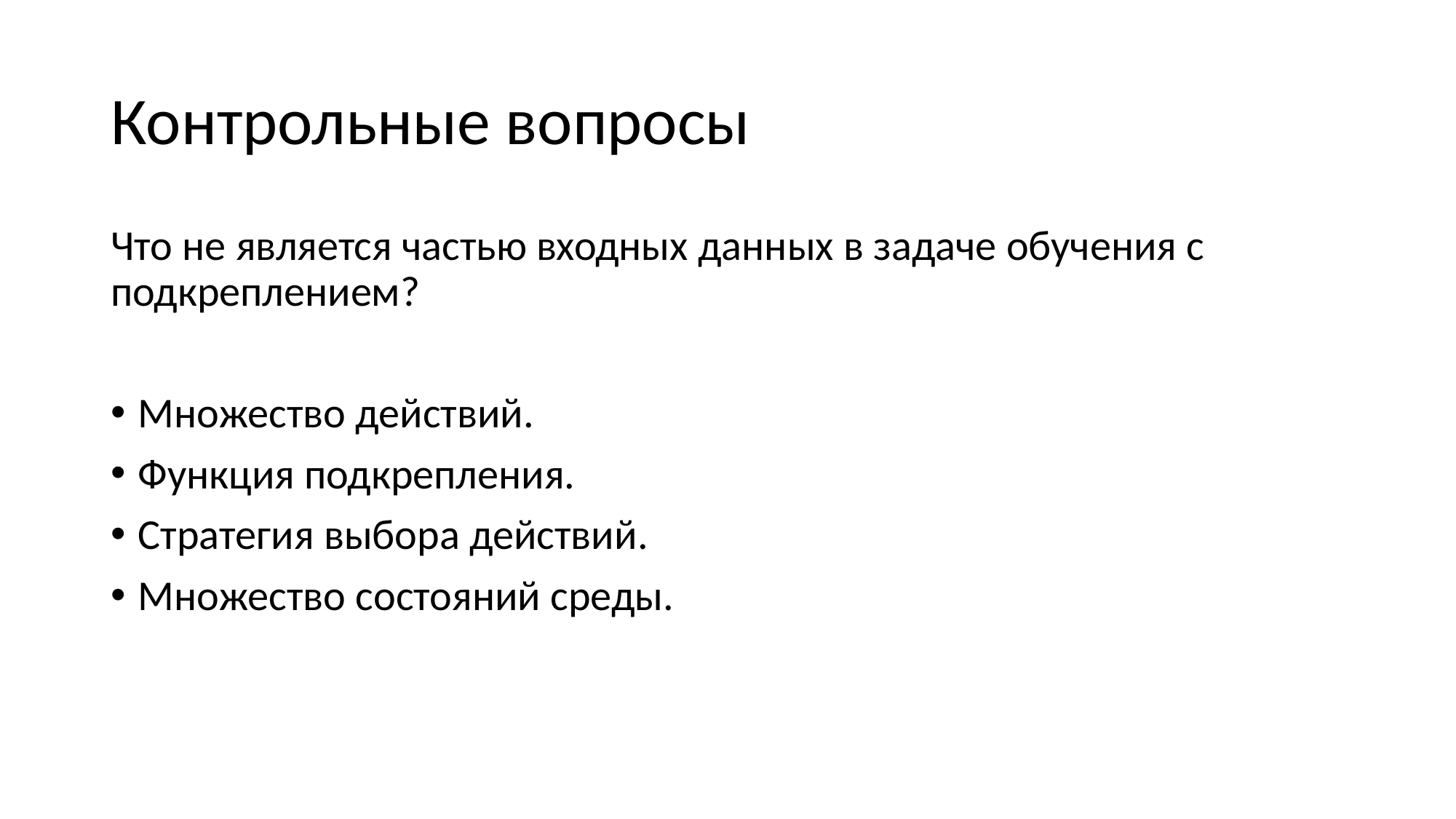

# Контрольные вопросы
Что не является частью входных данных в задаче обучения с подкреплением?

Множество действий.
Функция подкрепления.
Стратегия выбора действий.
Множество состояний среды.